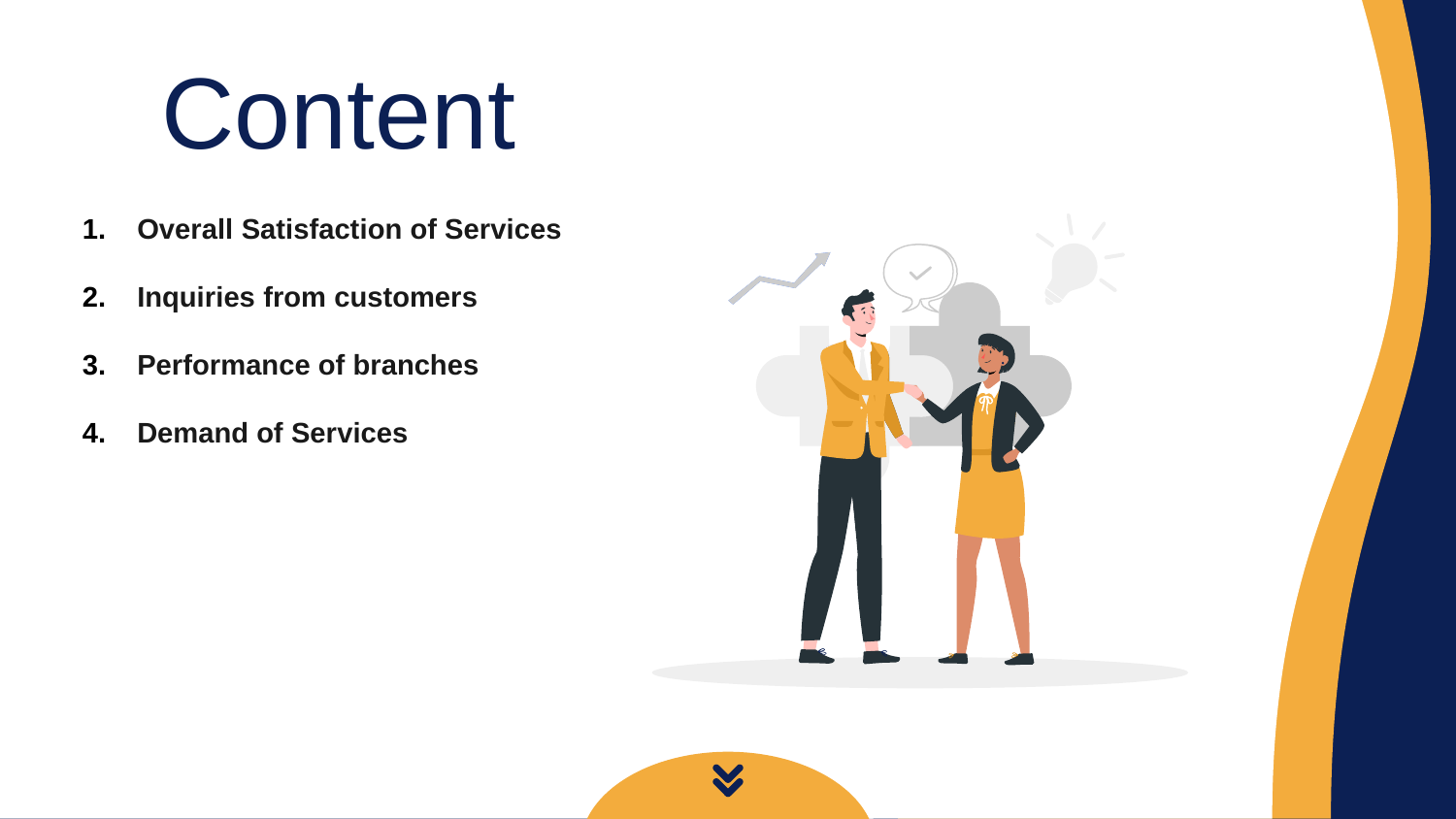

# Content
Overall Satisfaction of Services

Inquiries from customers

Performance of branches

Demand of Services